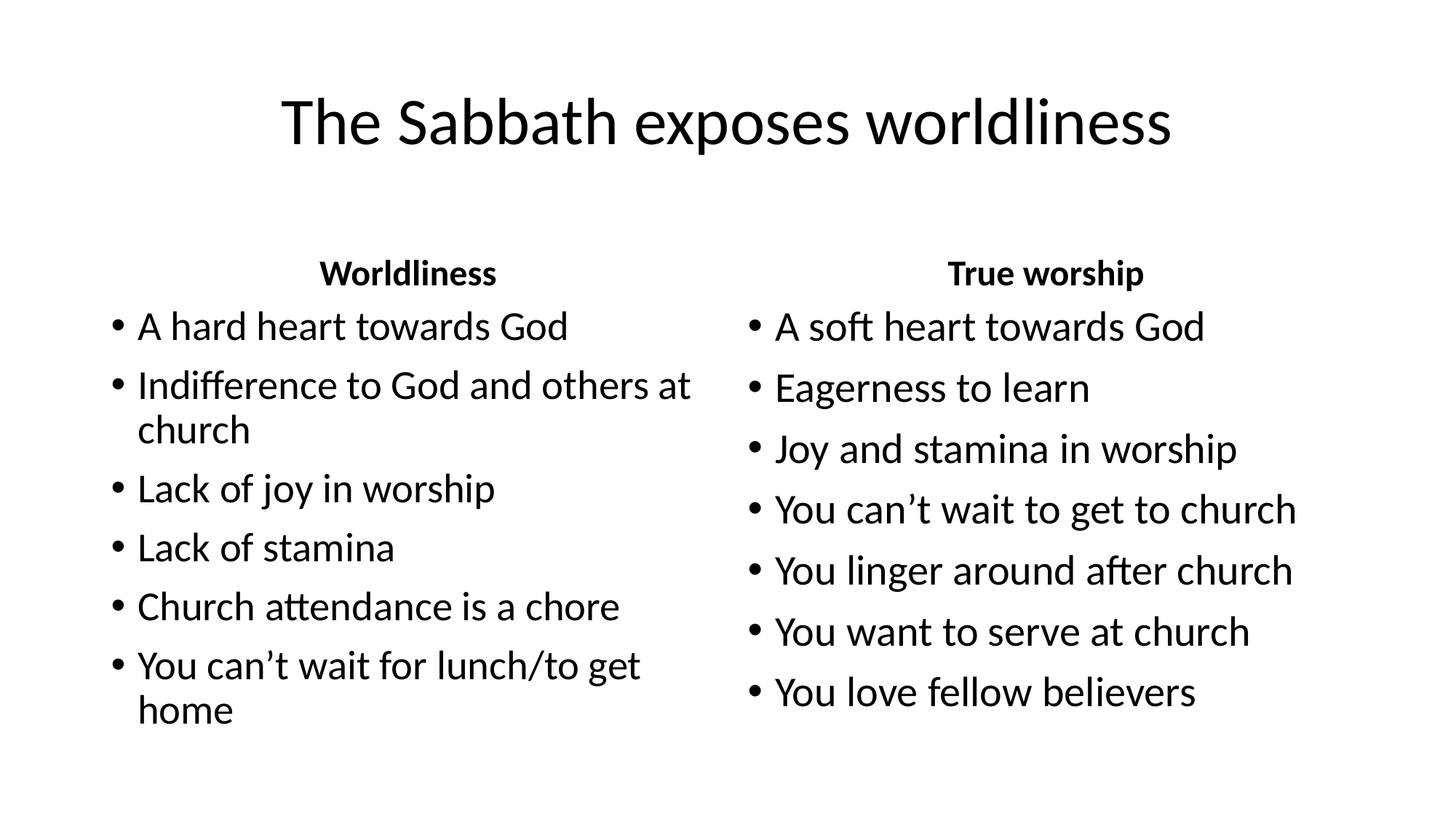

# The Sabbath exposes worldliness
Worldliness
True worship
A hard heart towards God
Indifference to God and others at church
Lack of joy in worship
Lack of stamina
Church attendance is a chore
You can’t wait for lunch/to get home
A soft heart towards God
Eagerness to learn
Joy and stamina in worship
You can’t wait to get to church
You linger around after church
You want to serve at church
You love fellow believers